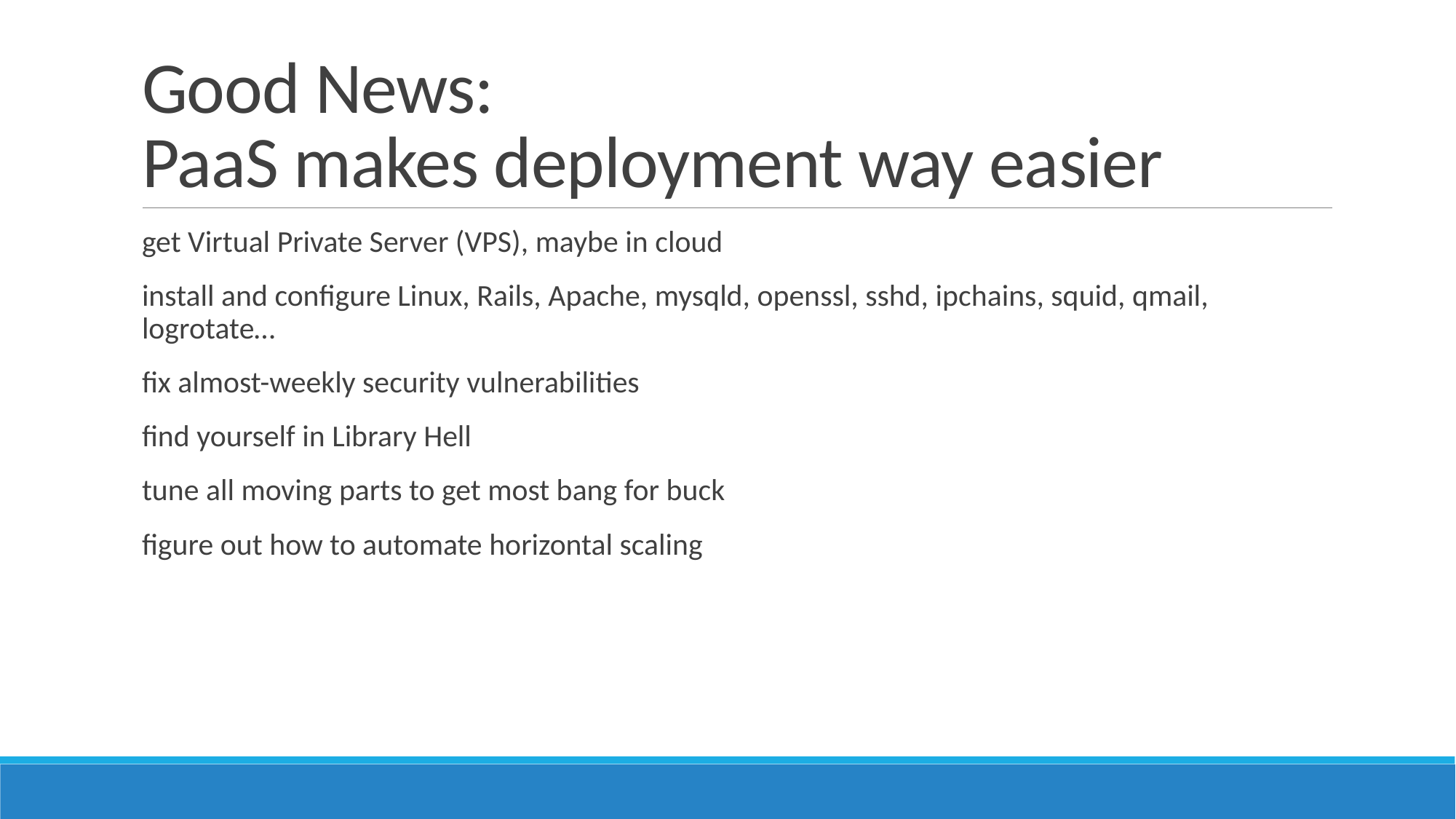

# Good News: PaaS makes deployment way easier
get Virtual Private Server (VPS), maybe in cloud
install and configure Linux, Rails, Apache, mysqld, openssl, sshd, ipchains, squid, qmail, logrotate…
fix almost-weekly security vulnerabilities
find yourself in Library Hell
tune all moving parts to get most bang for buck
figure out how to automate horizontal scaling